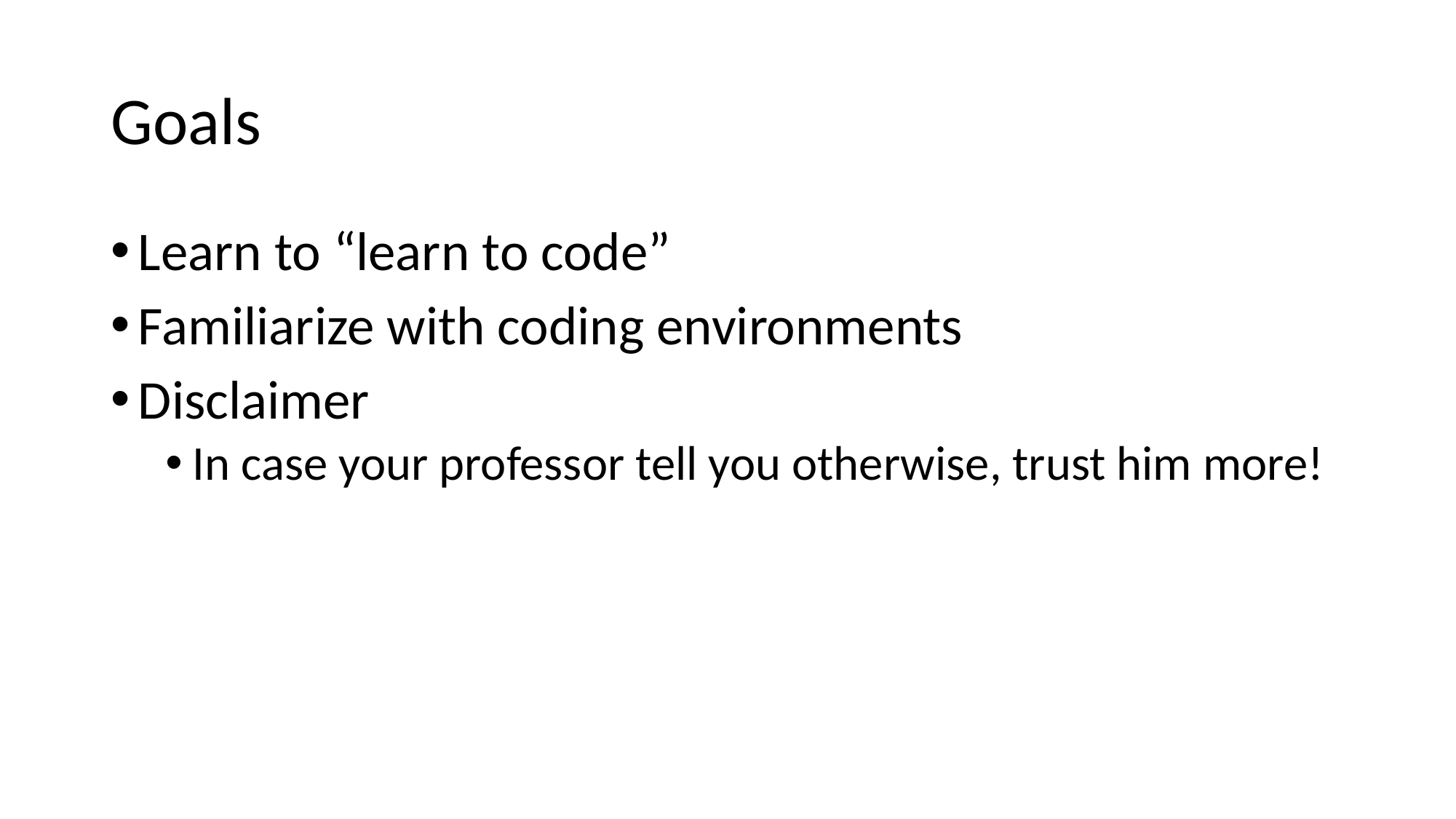

# Goals
Learn to “learn to code”
Familiarize with coding environments
Disclaimer
In case your professor tell you otherwise, trust him more!